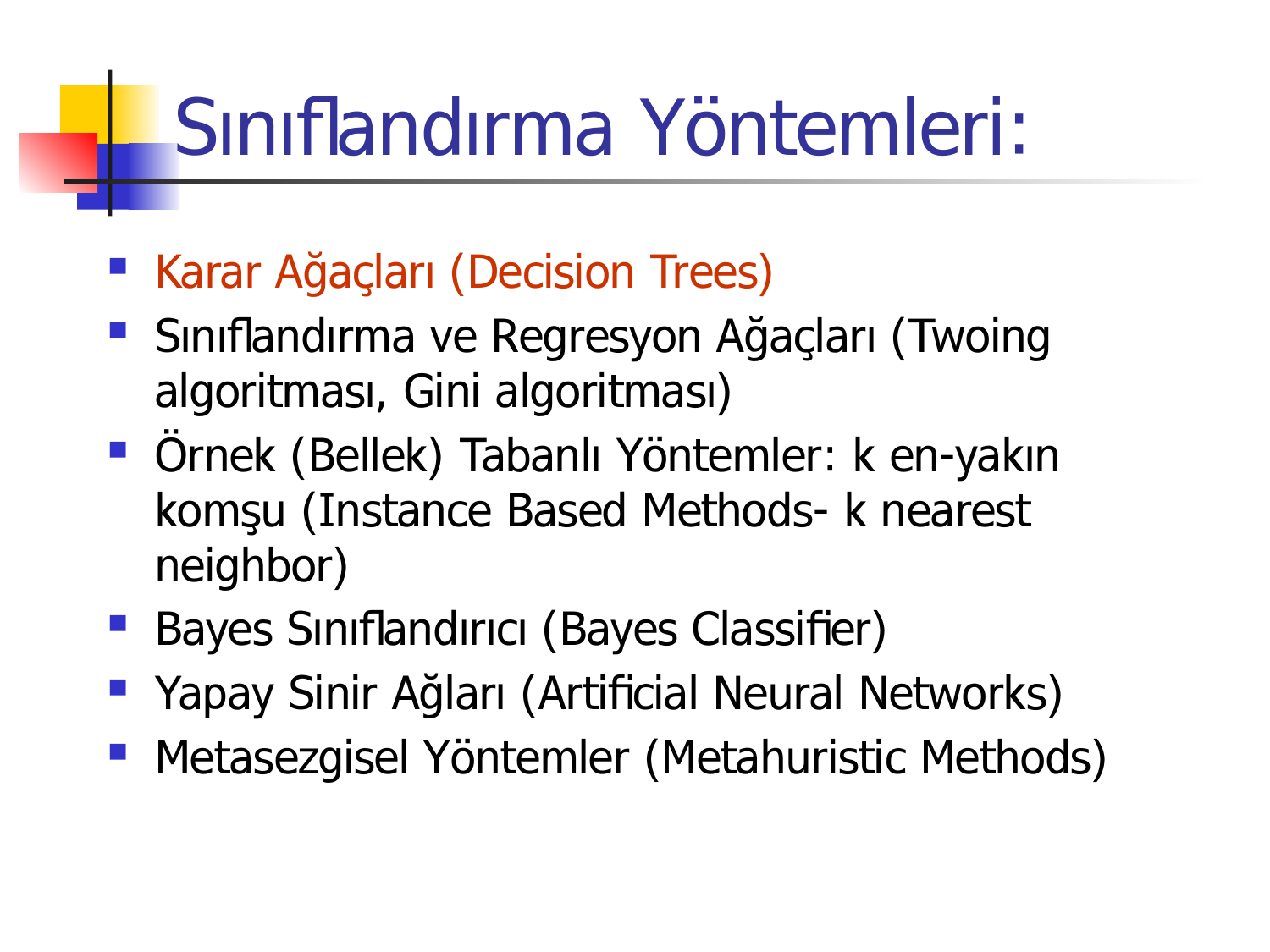

# Sınıflandırma Yöntemleri:
Karar Ağaçları (Decision Trees)
Sınıflandırma ve Regresyon Ağaçları (Twoing algoritması, Gini algoritması)
Örnek (Bellek) Tabanlı Yöntemler: k en-yakın komşu (Instance Based Methods- k nearest neighbor)
Bayes Sınıflandırıcı (Bayes Classifier)
Yapay Sinir Ağları (Artificial Neural Networks)
Metasezgisel Yöntemler (Metahuristic Methods)